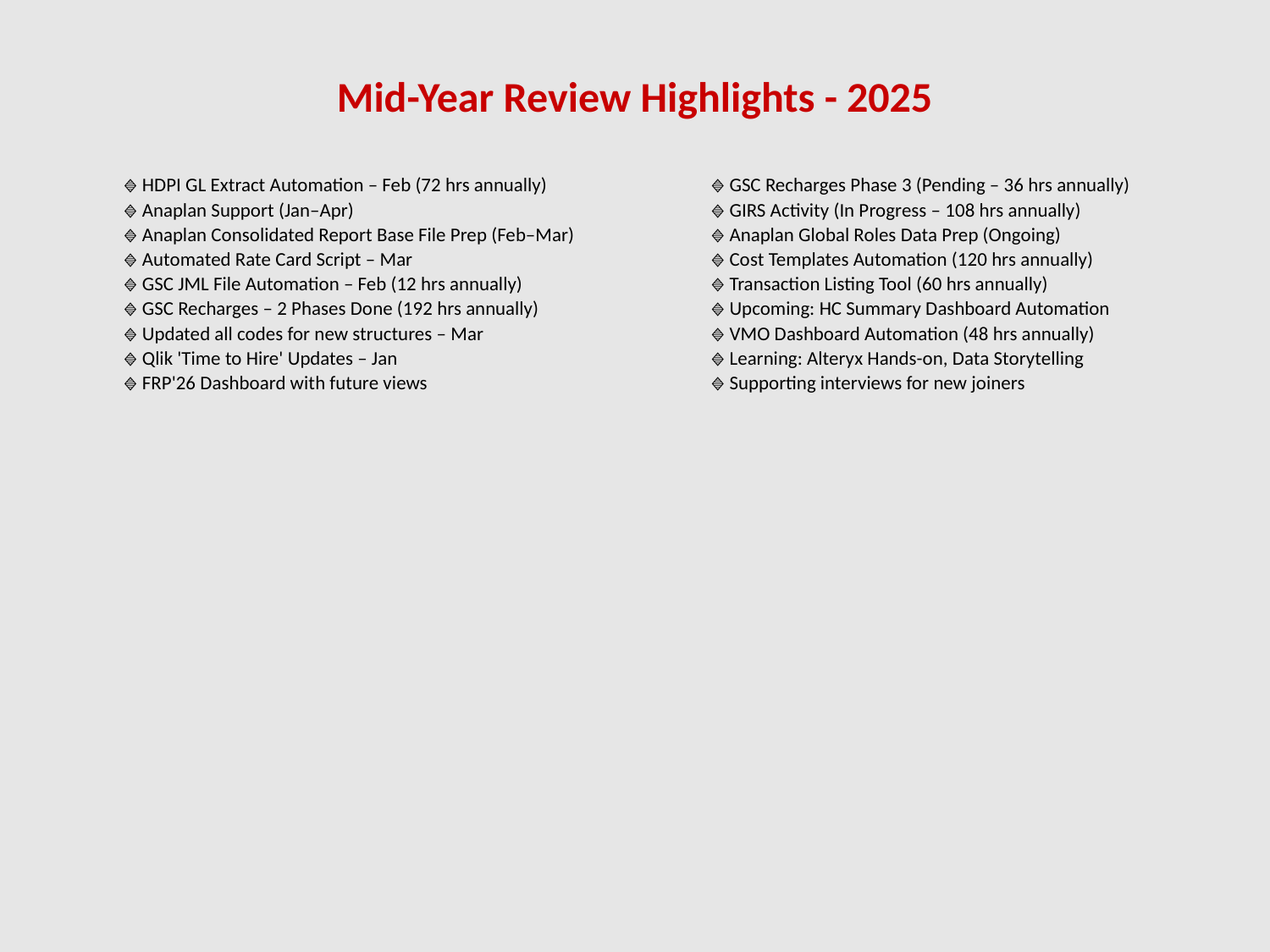

Mid-Year Review Highlights - 2025
#

🔹 HDPI GL Extract Automation – Feb (72 hrs annually)
🔹 Anaplan Support (Jan–Apr)
🔹 Anaplan Consolidated Report Base File Prep (Feb–Mar)
🔹 Automated Rate Card Script – Mar
🔹 GSC JML File Automation – Feb (12 hrs annually)
🔹 GSC Recharges – 2 Phases Done (192 hrs annually)
🔹 Updated all codes for new structures – Mar
🔹 Qlik 'Time to Hire' Updates – Jan
🔹 FRP'26 Dashboard with future views

🔹 GSC Recharges Phase 3 (Pending – 36 hrs annually)
🔹 GIRS Activity (In Progress – 108 hrs annually)
🔹 Anaplan Global Roles Data Prep (Ongoing)
🔹 Cost Templates Automation (120 hrs annually)
🔹 Transaction Listing Tool (60 hrs annually)
🔹 Upcoming: HC Summary Dashboard Automation
🔹 VMO Dashboard Automation (48 hrs annually)
🔹 Learning: Alteryx Hands-on, Data Storytelling
🔹 Supporting interviews for new joiners